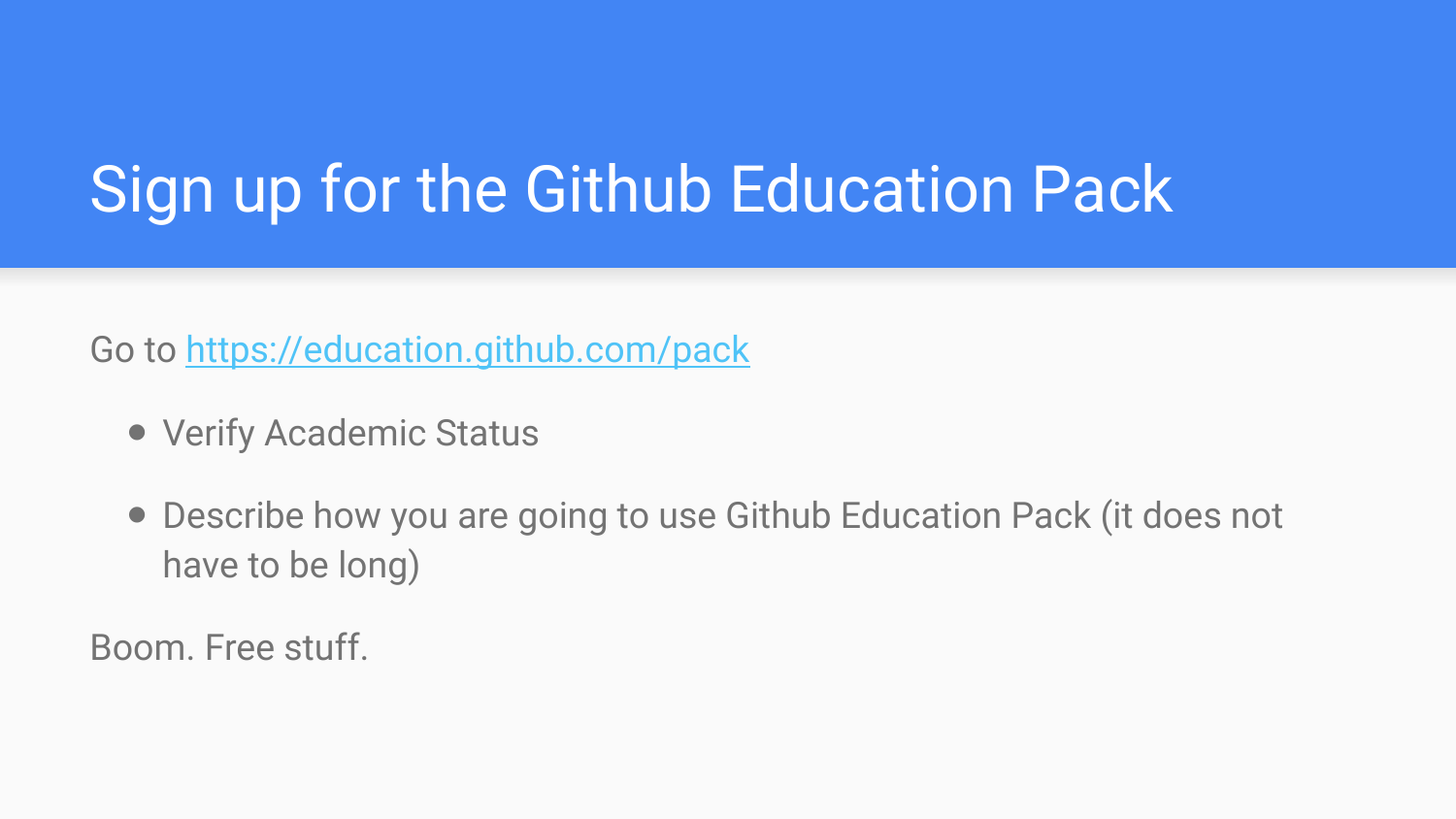

# Sign up for the Github Education Pack
Go to https://education.github.com/pack
Verify Academic Status
Describe how you are going to use Github Education Pack (it does not have to be long)
Boom. Free stuff.